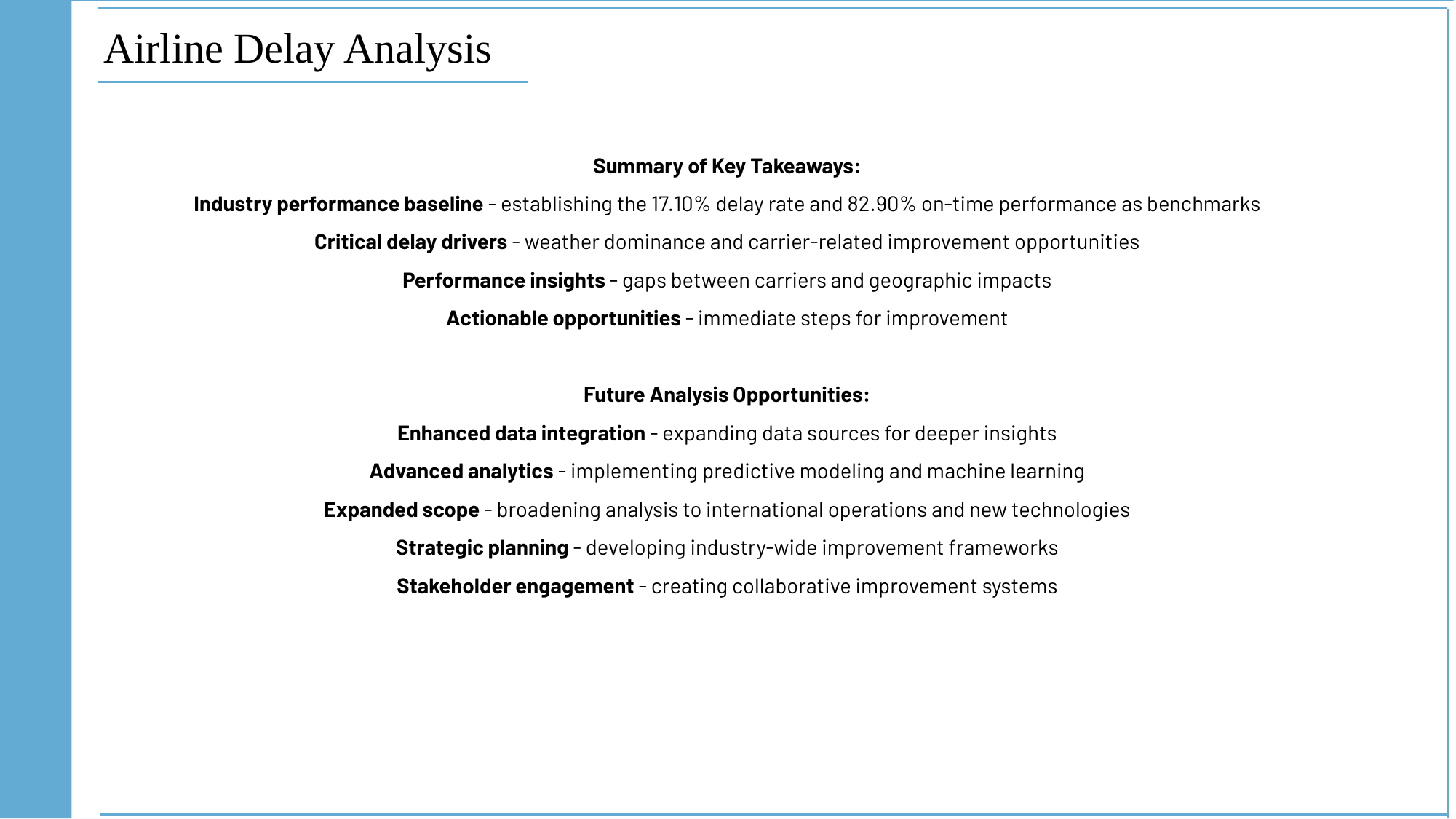

Airline Delay Analysis
Summary of Key Takeaways:
Industry performance baseline - establishing the 17.10% delay rate and 82.90% on-time performance as benchmarks
Critical delay drivers - weather dominance and carrier-related improvement opportunities
Performance insights - gaps between carriers and geographic impacts
Actionable opportunities - immediate steps for improvement

Future Analysis Opportunities:
Enhanced data integration - expanding data sources for deeper insights
Advanced analytics - implementing predictive modeling and machine learning
Expanded scope - broadening analysis to international operations and new technologies
Strategic planning - developing industry-wide improvement frameworks
Stakeholder engagement - creating collaborative improvement systems
#